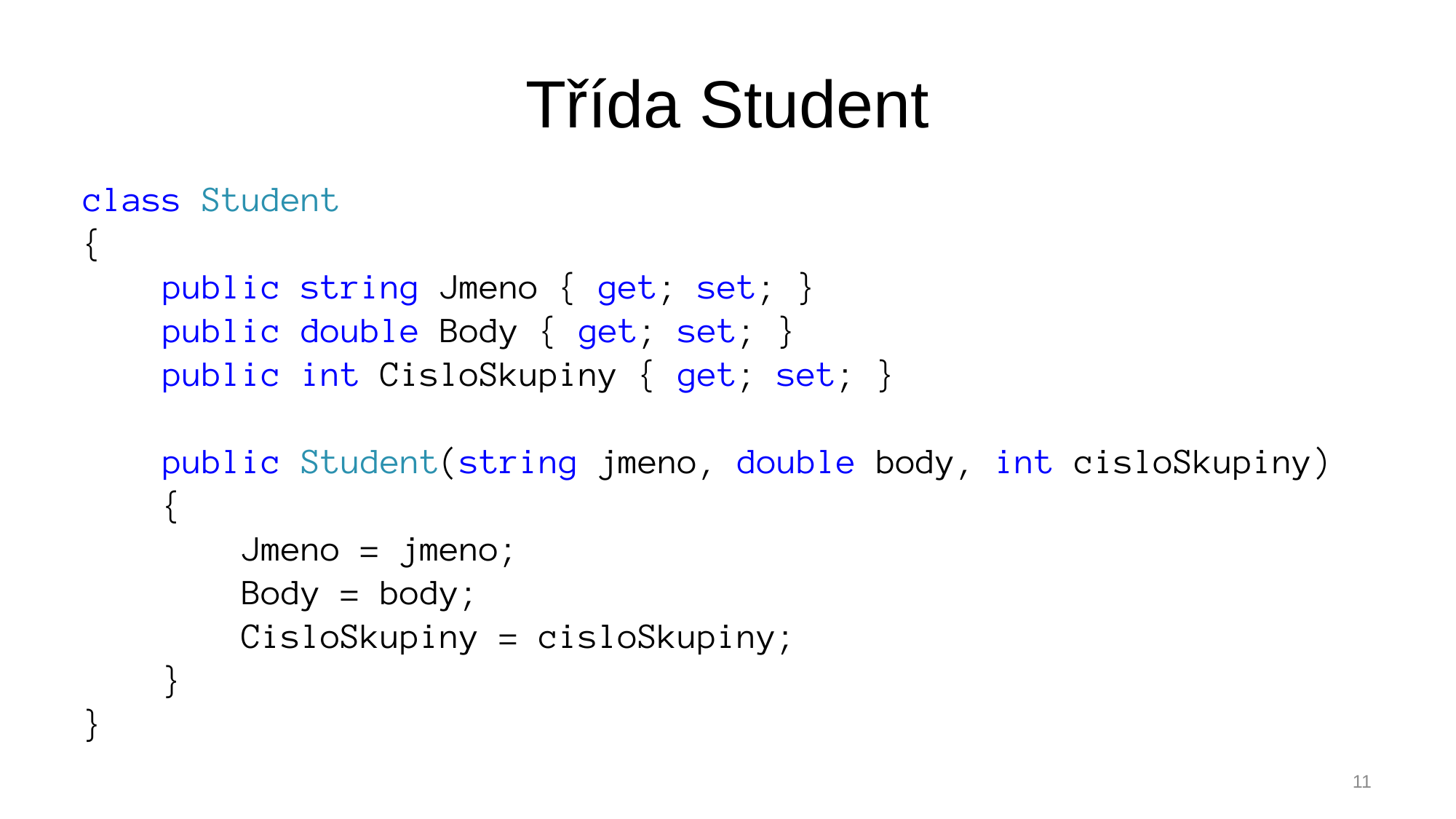

# Třída Student
class Student
{
    public string Jmeno { get; set; }
    public double Body { get; set; }
    public int CisloSkupiny { get; set; }

    public Student(string jmeno, double body, int cisloSkupiny)
    {
        Jmeno = jmeno;
        Body = body;
        CisloSkupiny = cisloSkupiny;
    }
}
11